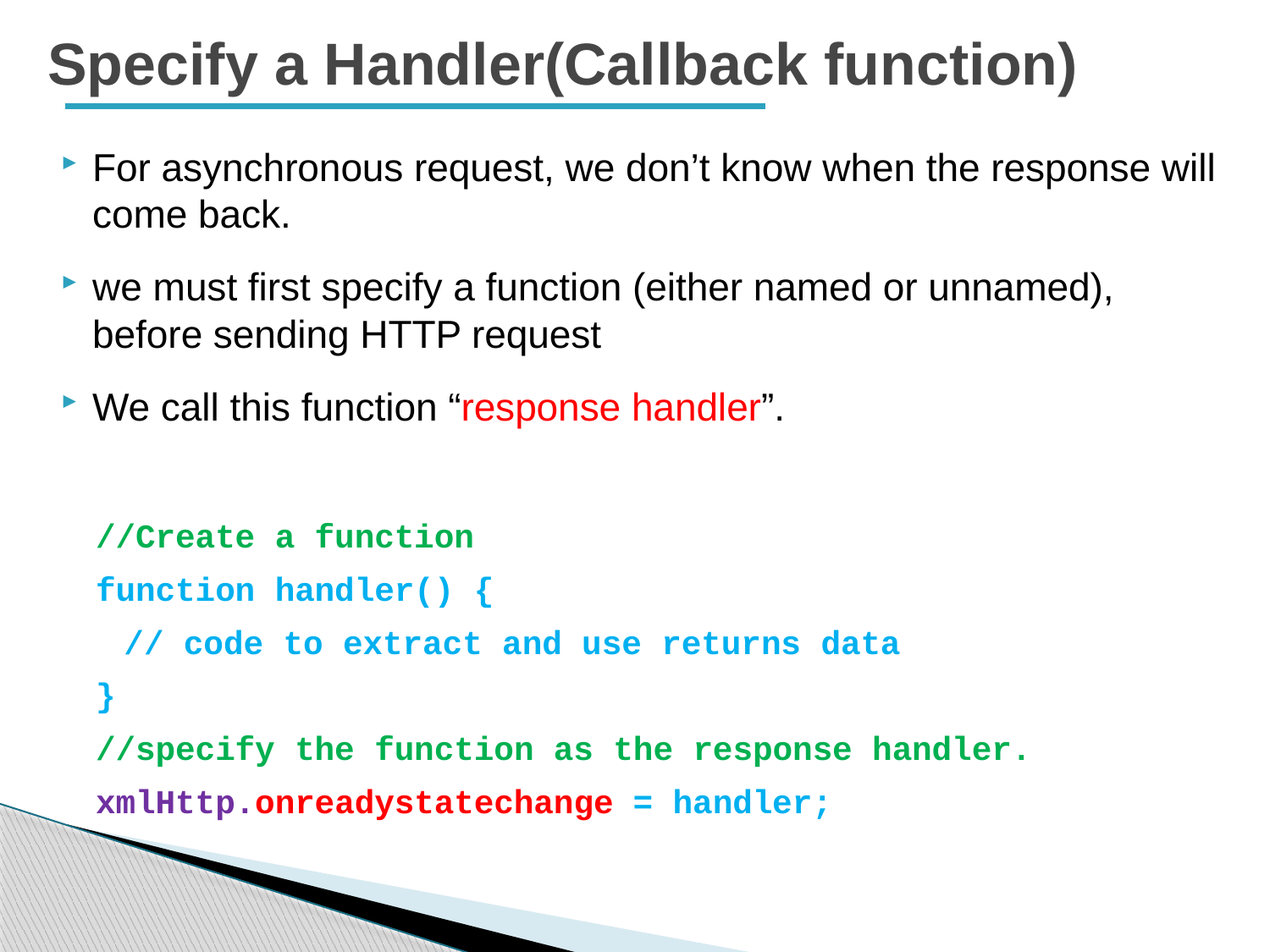

# Specify a Handler(Callback function)
For asynchronous request, we don’t know when the response will come back.
we must first specify a function (either named or unnamed), before sending HTTP request
We call this function “response handler”.

//Create a function
function handler() {
	// code to extract and use returns data
}
//specify the function as the response handler.
xmlHttp.onreadystatechange = handler;